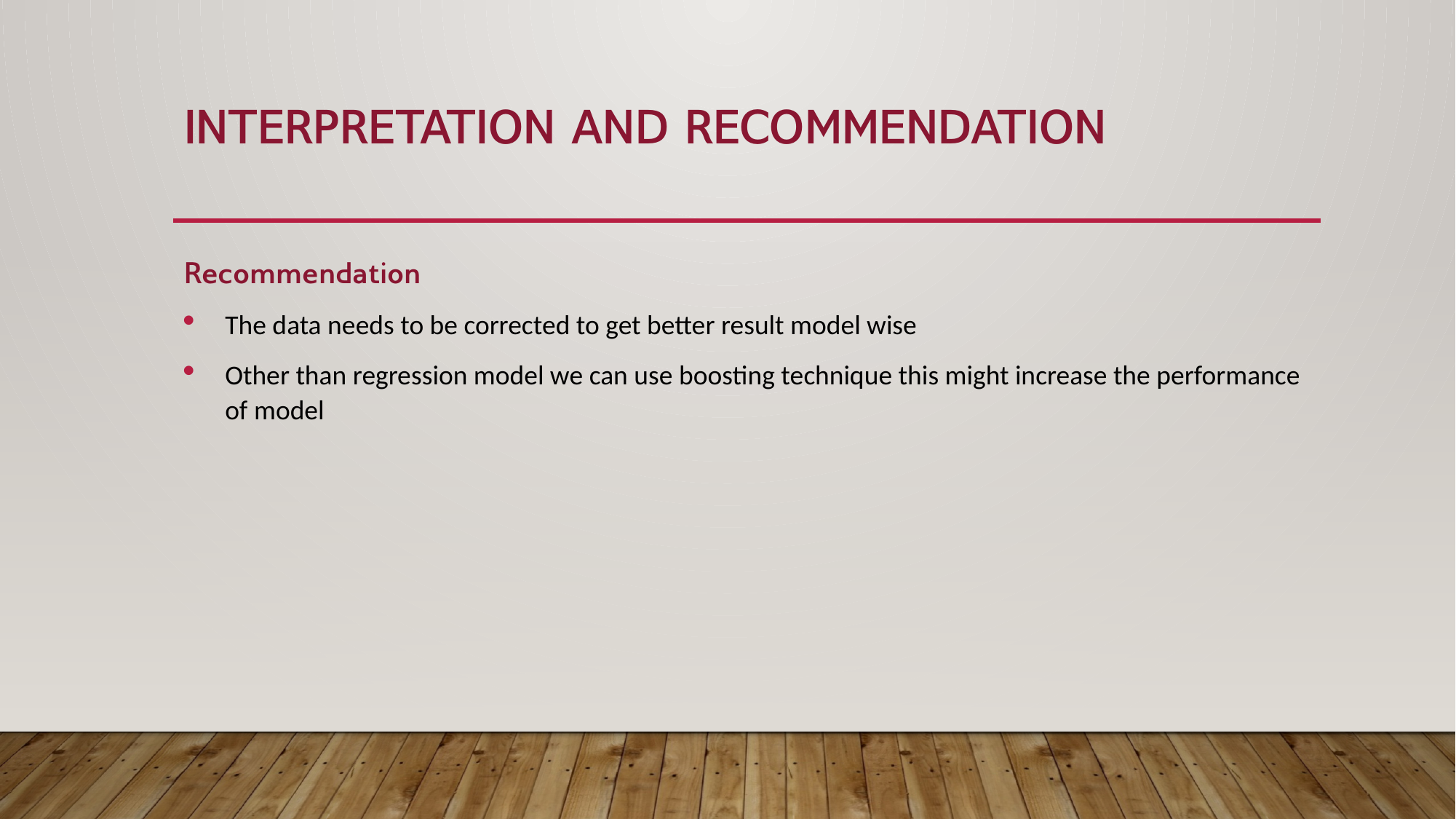

# Interpretation and Recommendation
Recommendation
The data needs to be corrected to get better result model wise
Other than regression model we can use boosting technique this might increase the performance of model